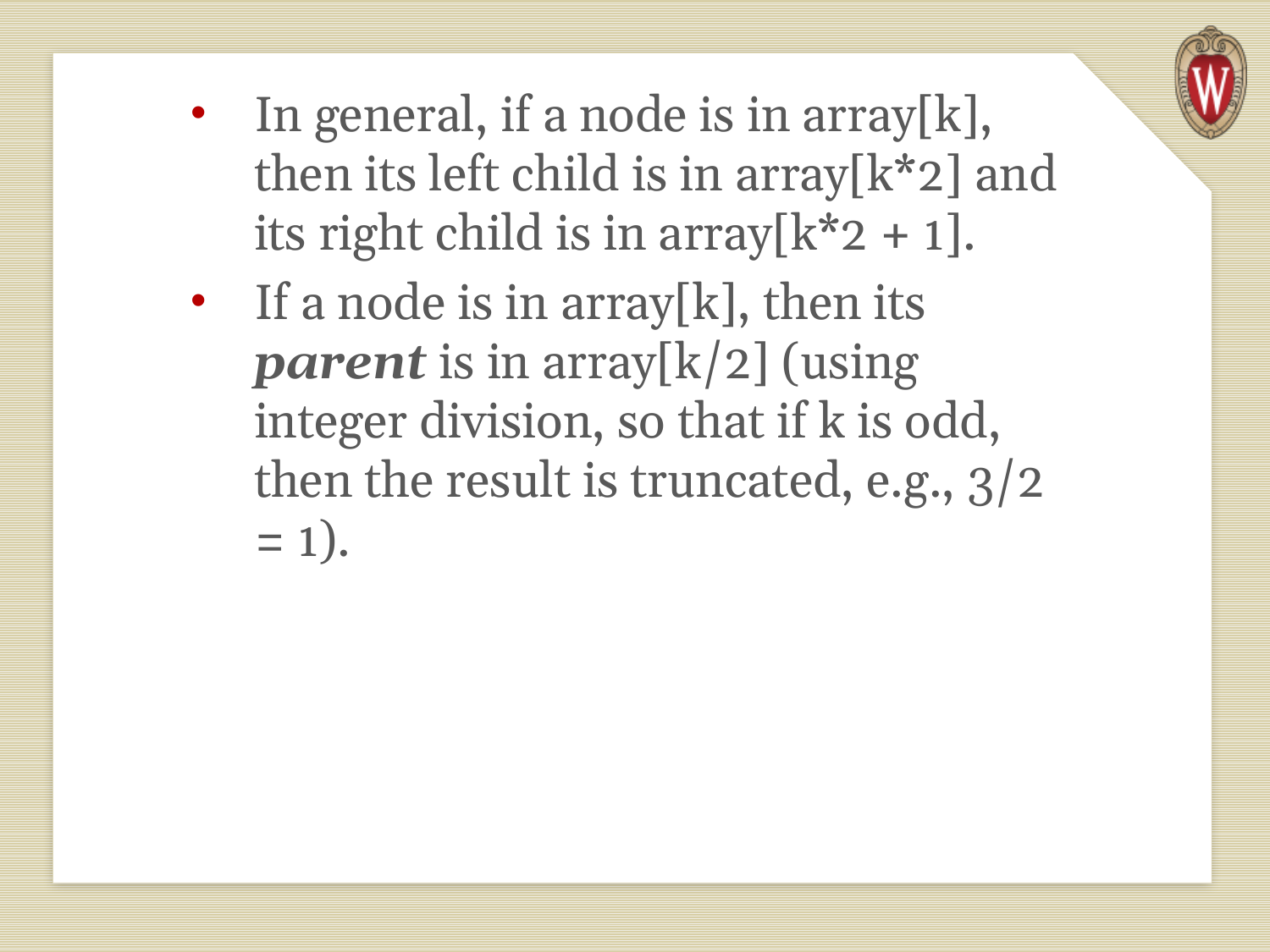

In general, if a node is in array[k], then its left child is in array[k*2] and its right child is in array[k*2 + 1].
If a node is in array[k], then its parent is in array[k/2] (using integer division, so that if k is odd, then the result is truncated, e.g., 3/2 = 1).